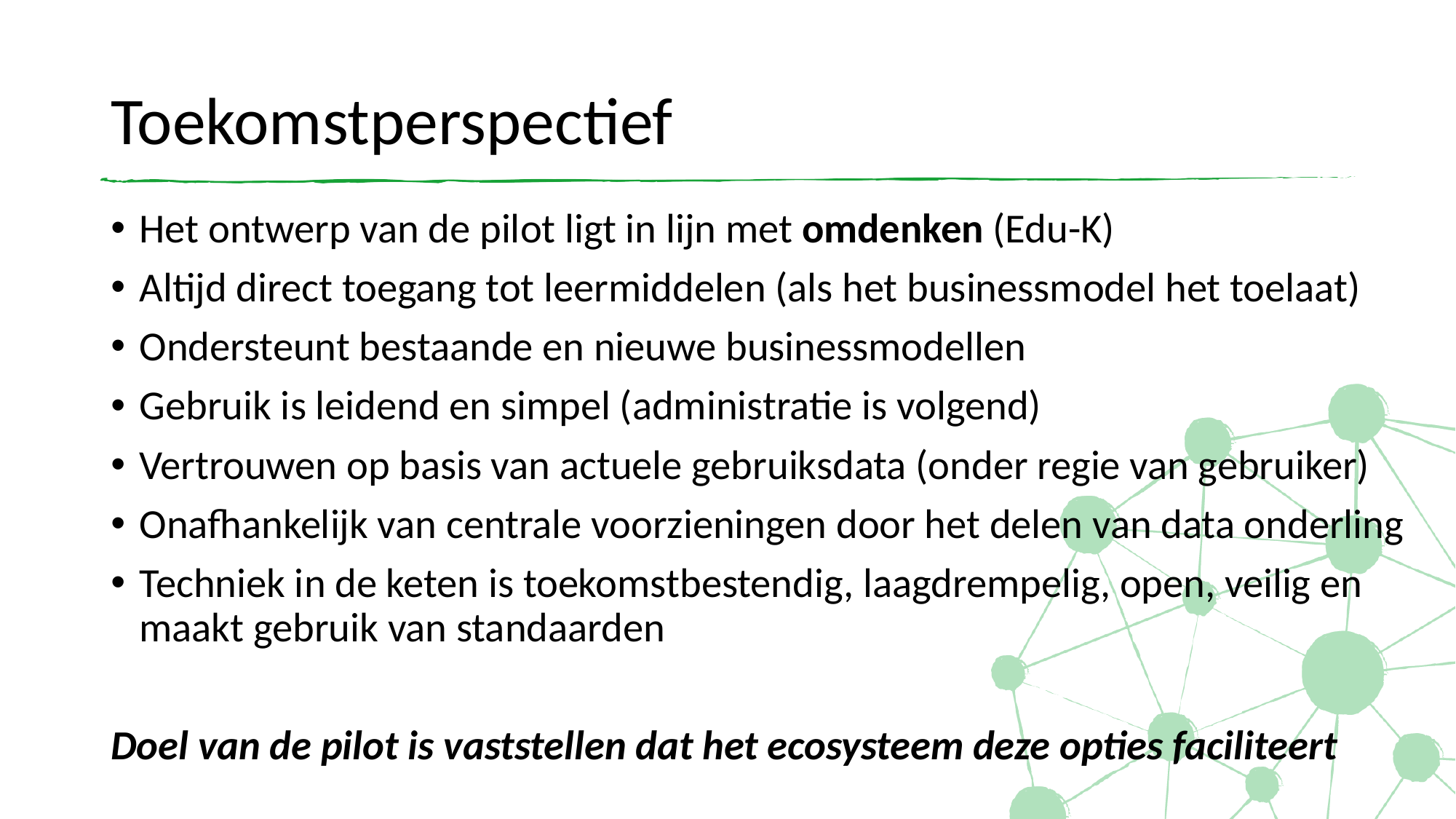

# Toekomstperspectief
Het ontwerp van de pilot ligt in lijn met omdenken (Edu-K)
Altijd direct toegang tot leermiddelen (als het businessmodel het toelaat)
Ondersteunt bestaande en nieuwe businessmodellen
Gebruik is leidend en simpel (administratie is volgend)
Vertrouwen op basis van actuele gebruiksdata (onder regie van gebruiker)
Onafhankelijk van centrale voorzieningen door het delen van data onderling
Techniek in de keten is toekomstbestendig, laagdrempelig, open, veilig en maakt gebruik van standaarden

Doel van de pilot is vaststellen dat het ecosysteem deze opties faciliteert